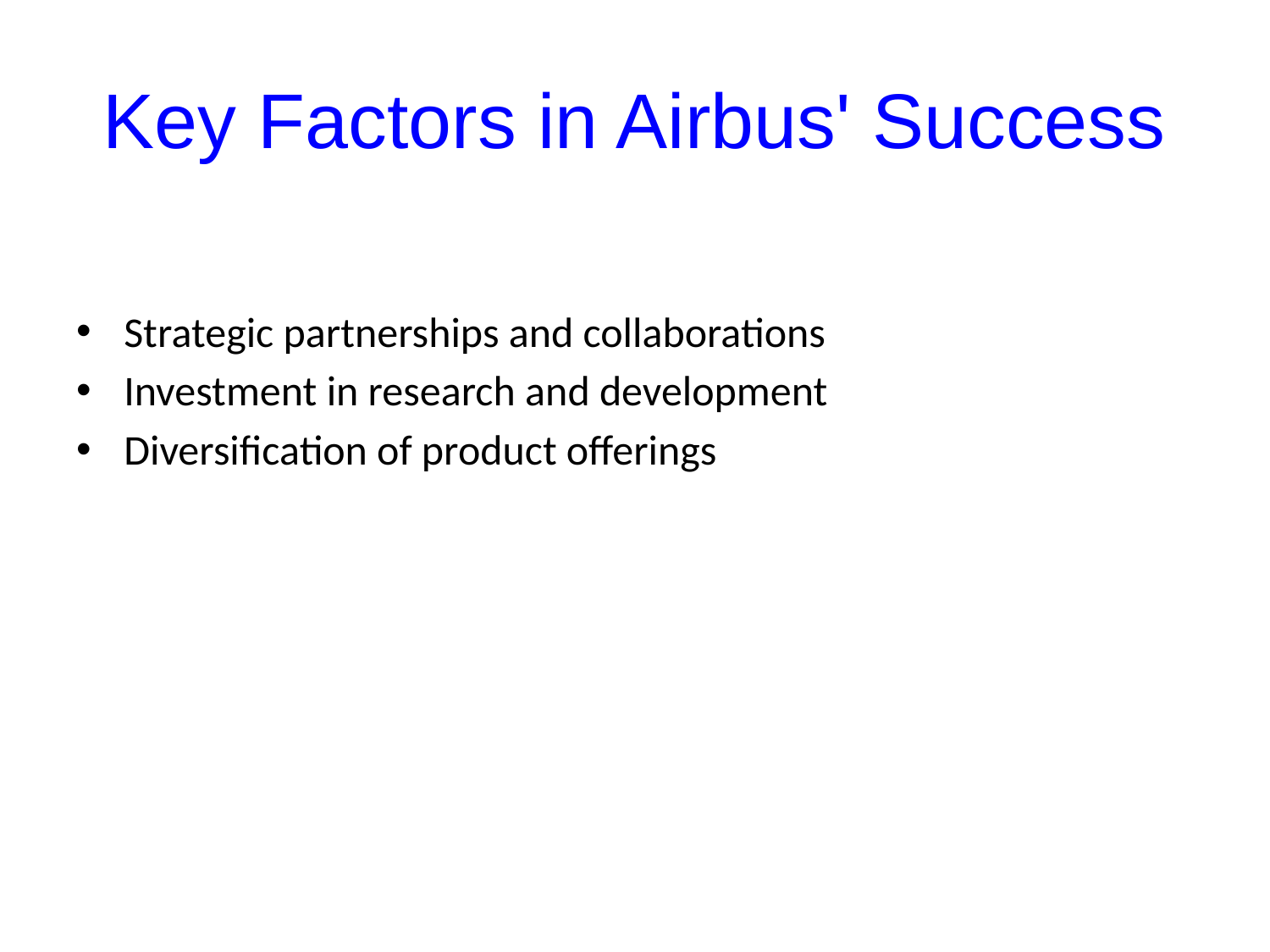

# Key Factors in Airbus' Success

Strategic partnerships and collaborations
Investment in research and development
Diversification of product offerings